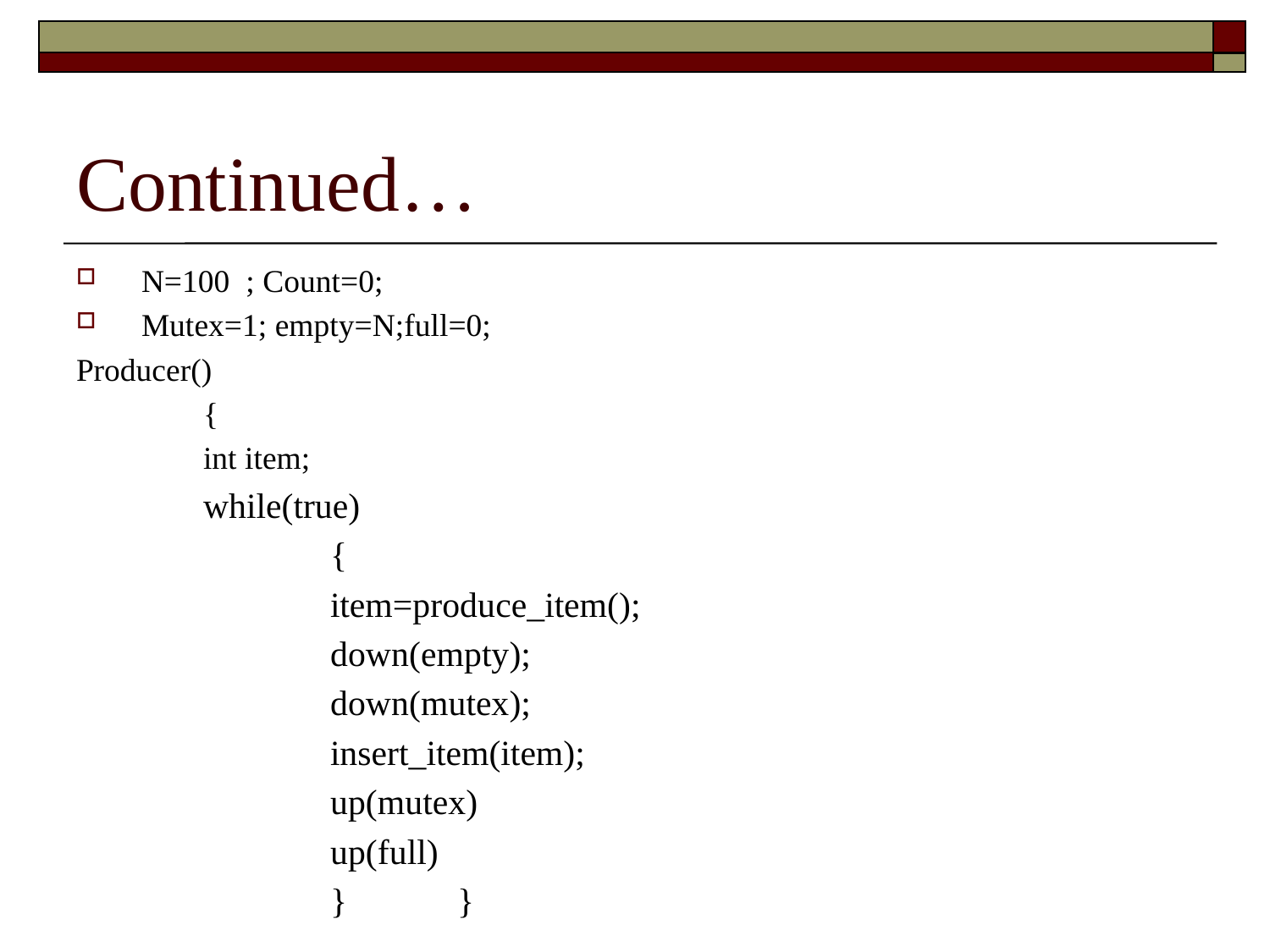

# Continued…
N=100  ; Count=0;
Mutex=1; empty=N;full=0;
Producer()
	{
	int item;
	while(true)
		{
		item=produce_item();
		down(empty);
		down(mutex);
		insert_item(item);
		up(mutex)
		up(full)
		}	}